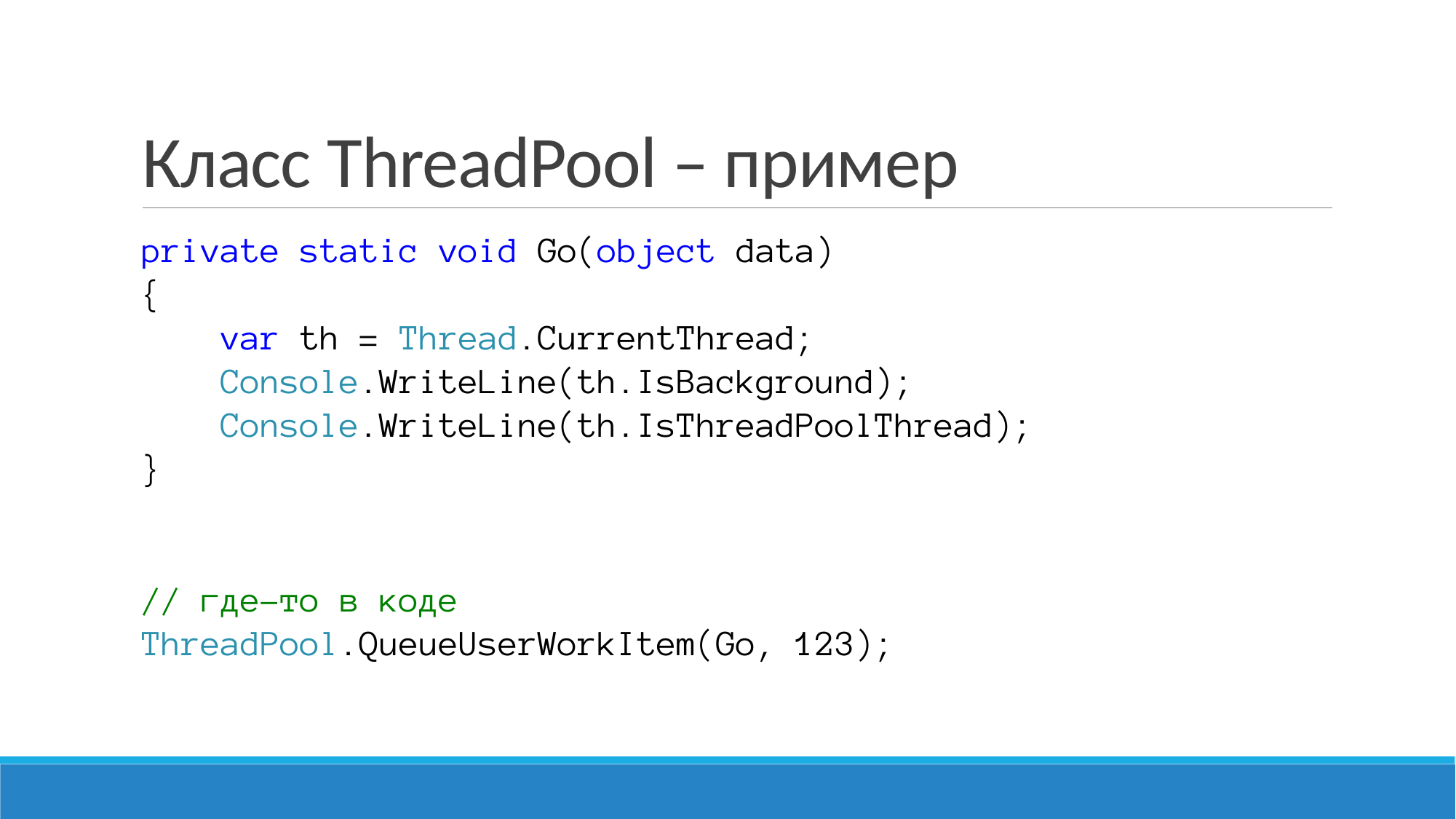

# Класс ThreadPool – пример
private static void Go(object data)
{
    var th = Thread.CurrentThread;
    Console.WriteLine(th.IsBackground);
    Console.WriteLine(th.IsThreadPoolThread);
}

// где-то в коде
ThreadPool.QueueUserWorkItem(Go, 123);